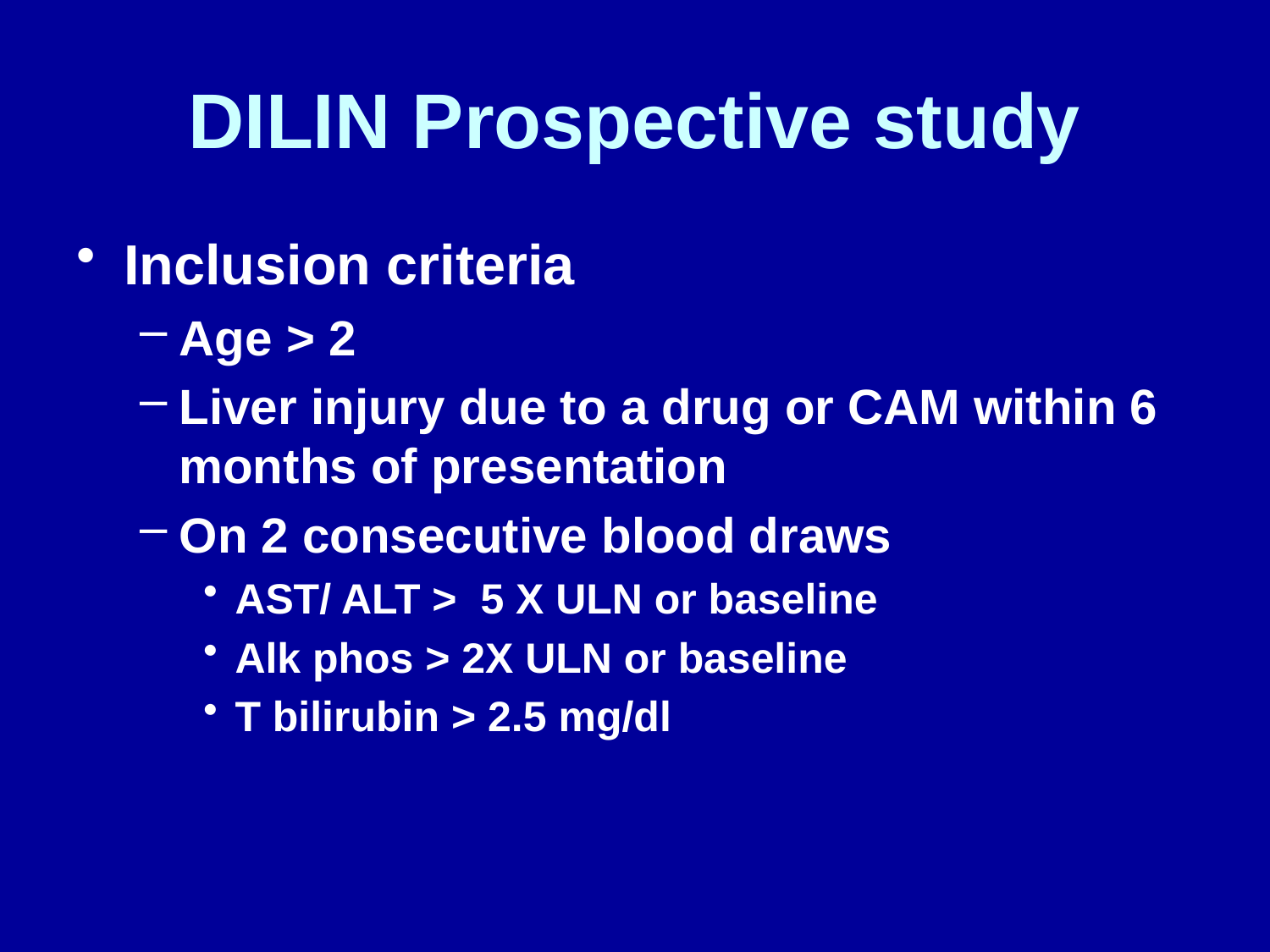

# DILIN Prospective study
Inclusion criteria
Age > 2
Liver injury due to a drug or CAM within 6 months of presentation
On 2 consecutive blood draws
AST/ ALT >  5 X ULN or baseline
Alk phos > 2X ULN or baseline
T bilirubin > 2.5 mg/dl